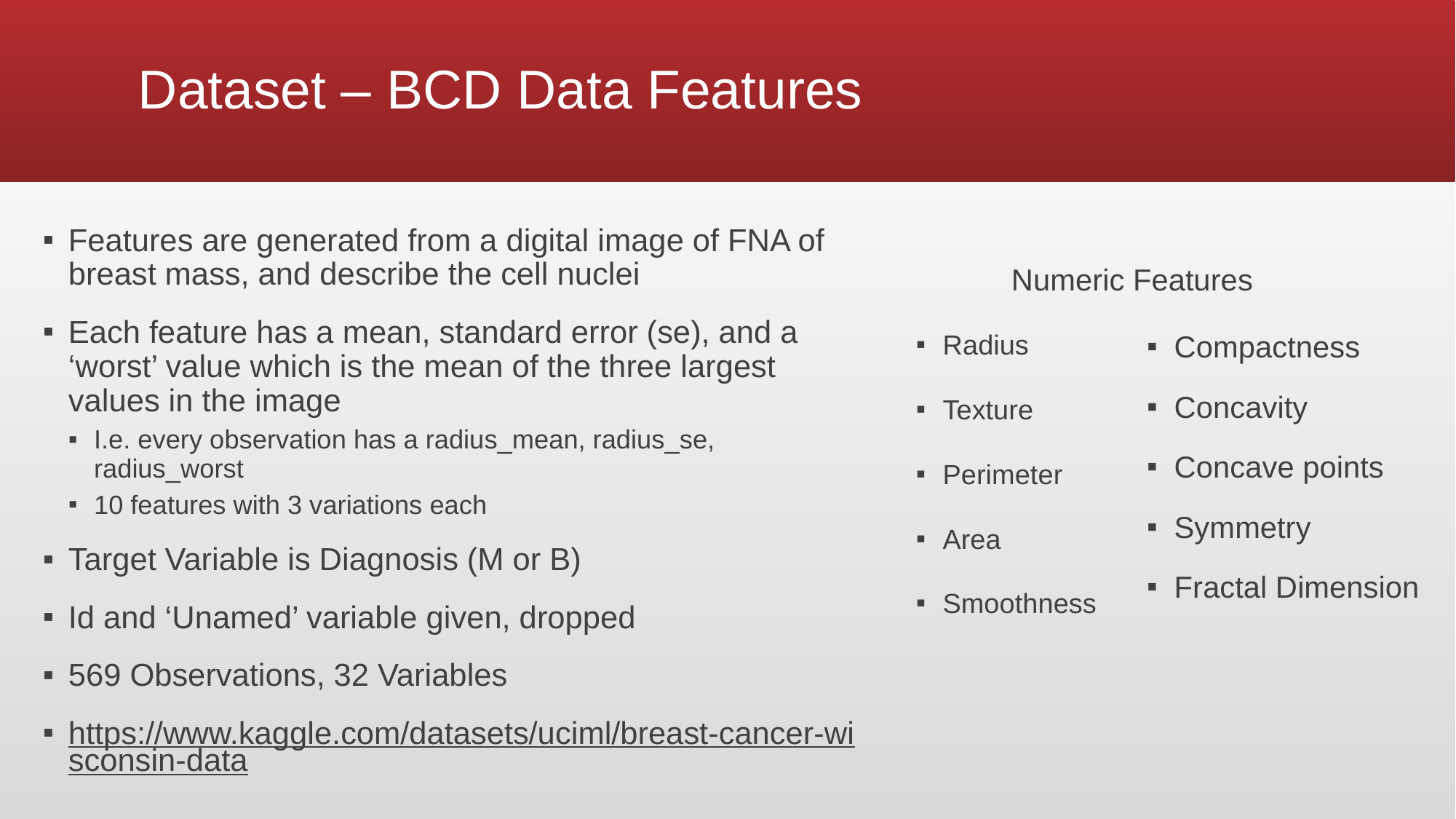

# Dataset – BCD Data Features
Features are generated from a digital image of FNA of breast mass, and describe the cell nuclei
Each feature has a mean, standard error (se), and a ‘worst’ value which is the mean of the three largest values in the image
I.e. every observation has a radius_mean, radius_se, radius_worst
10 features with 3 variations each
Target Variable is Diagnosis (M or B)
Id and ‘Unamed’ variable given, dropped
569 Observations, 32 Variables
https://www.kaggle.com/datasets/uciml/breast-cancer-wisconsin-data
Numeric Features
Radius
Texture
Perimeter
Area
Smoothness
Compactness
Concavity
Concave points
Symmetry
Fractal Dimension